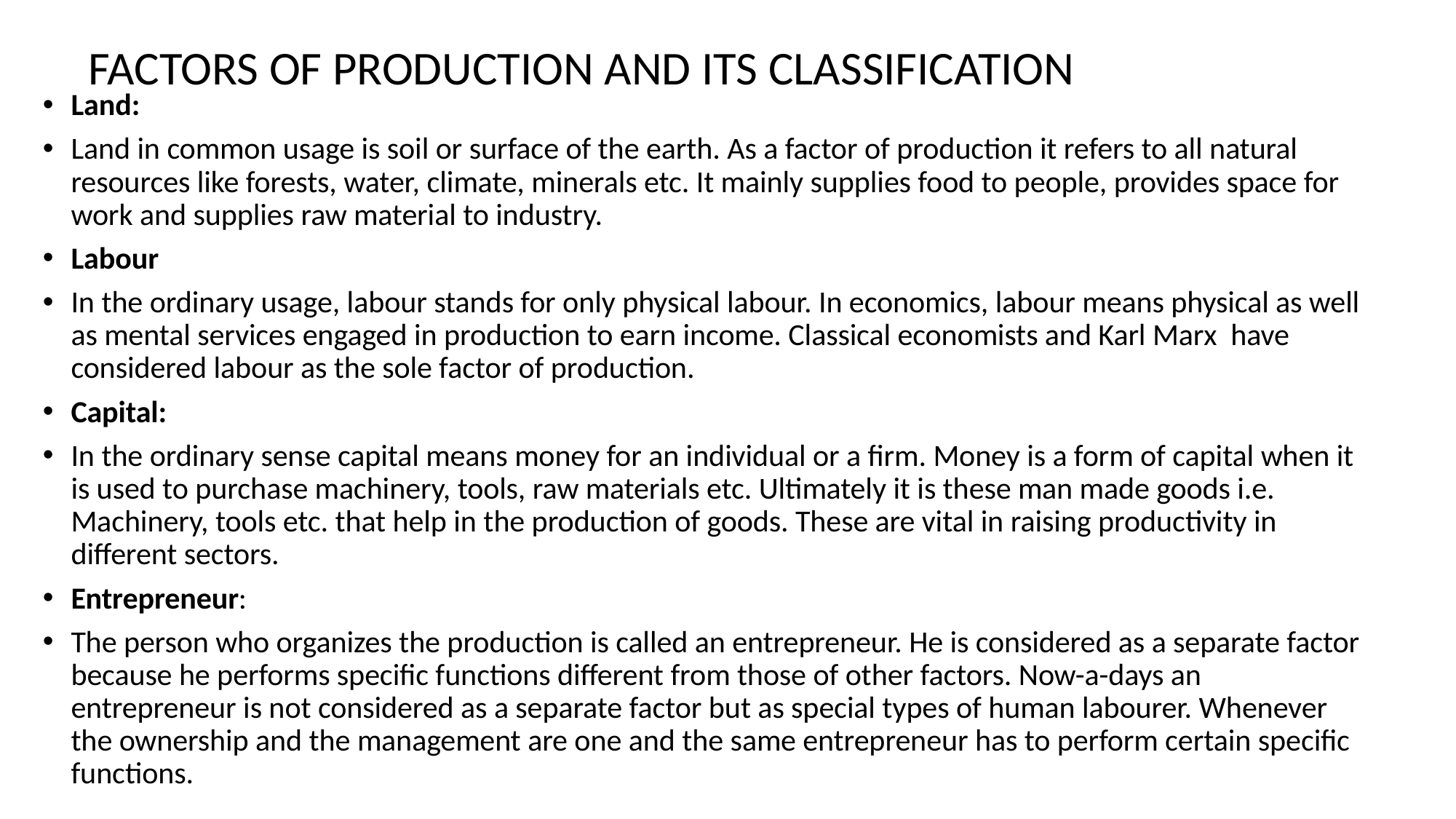

# FACTORS OF PRODUCTION AND ITS CLASSIFICATION
Land:
Land in common usage is soil or surface of the earth. As a factor of production it refers to all natural  resources like forests, water, climate, minerals etc. It mainly supplies food to people, provides space for work and supplies raw material to industry.
Labour
In the ordinary usage, labour stands for only physical labour. In economics, labour means physical as well as mental services engaged in production to earn income. Classical economists and Karl Marx  have considered labour as the sole factor of production.
Capital:
In the ordinary sense capital means money for an individual or a firm. Money is a form of capital when it is used to purchase machinery, tools, raw materials etc. Ultimately it is these man made goods i.e. Machinery, tools etc. that help in the production of goods. These are vital in raising productivity in different sectors.
Entrepreneur:
The person who organizes the production is called an entrepreneur. He is considered as a separate factor because he performs specific functions different from those of other factors. Now-a-days an entrepreneur is not considered as a separate factor but as special types of human labourer. Whenever the ownership and the management are one and the same entrepreneur has to perform certain specific functions.